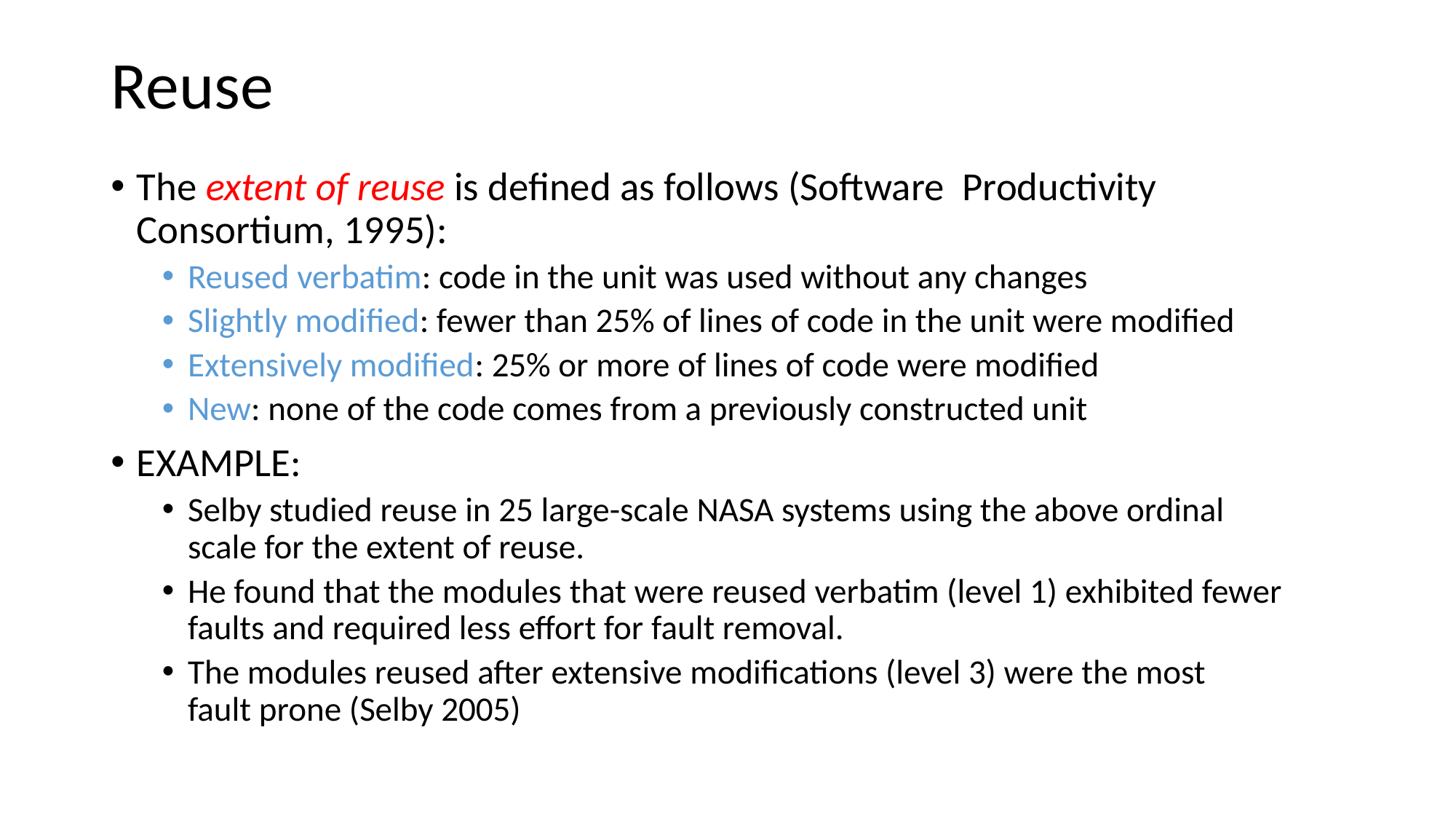

# Reuse
The extent of reuse is defined as follows (Software  Productivity Consortium, 1995):
Reused verbatim: code in the unit was used without any changes
Slightly modified: fewer than 25% of lines of code in the unit were modified
Extensively modified: 25% or more of lines of code were modified
New: none of the code comes from a previously constructed unit
EXAMPLE:
Selby studied reuse in 25 large-scale NASA systems using the above ordinal
scale for the extent of reuse.
He found that the modules that were reused verbatim (level 1) exhibited fewer faults and required less effort for fault removal.
The modules reused after extensive modifications (level 3) were the most
fault prone (Selby 2005)